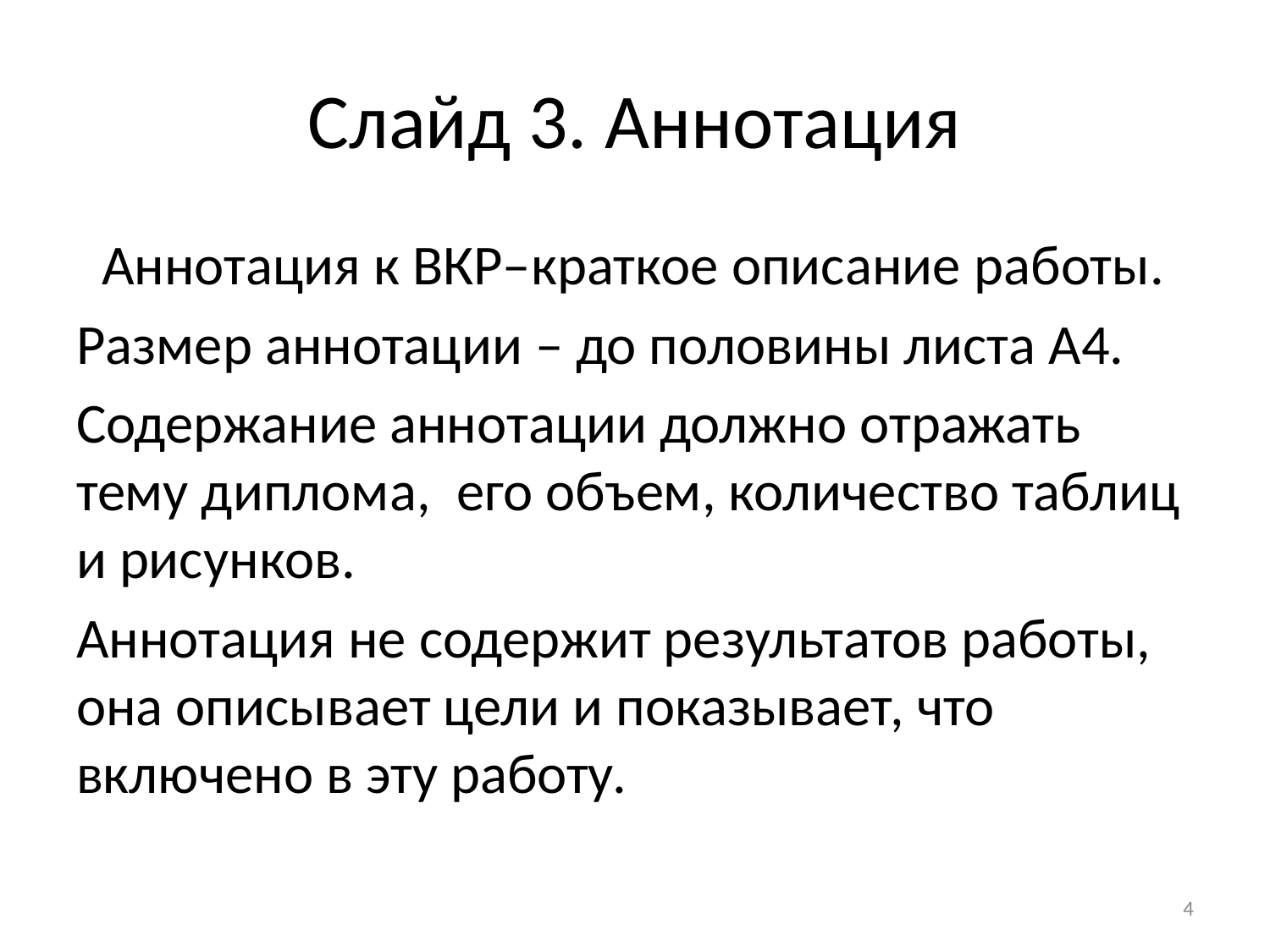

# Слайд 3. Аннотация
  Аннотация к ВКР–краткое описание работы.
Размер аннотации – до половины листа А4.
Содержание аннотации должно отражать тему диплома,  его объем, количество таблиц и рисунков.
Аннотация не содержит результатов работы, она описывает цели и показывает, что включено в эту работу.
4